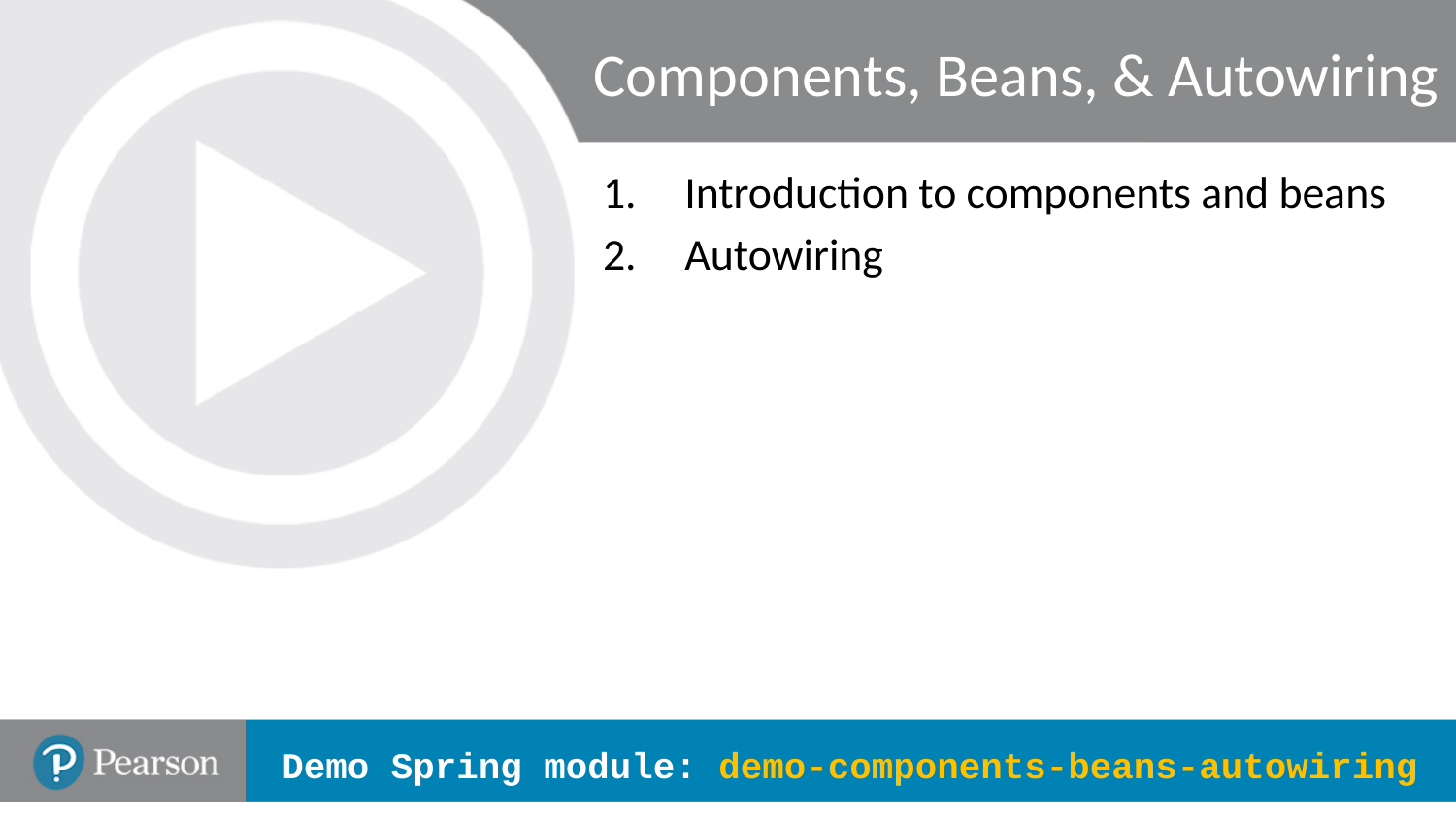

# Components, Beans, & Autowiring
Introduction to components and beans
Autowiring
 Demo Spring module: demo-components-beans-autowiring